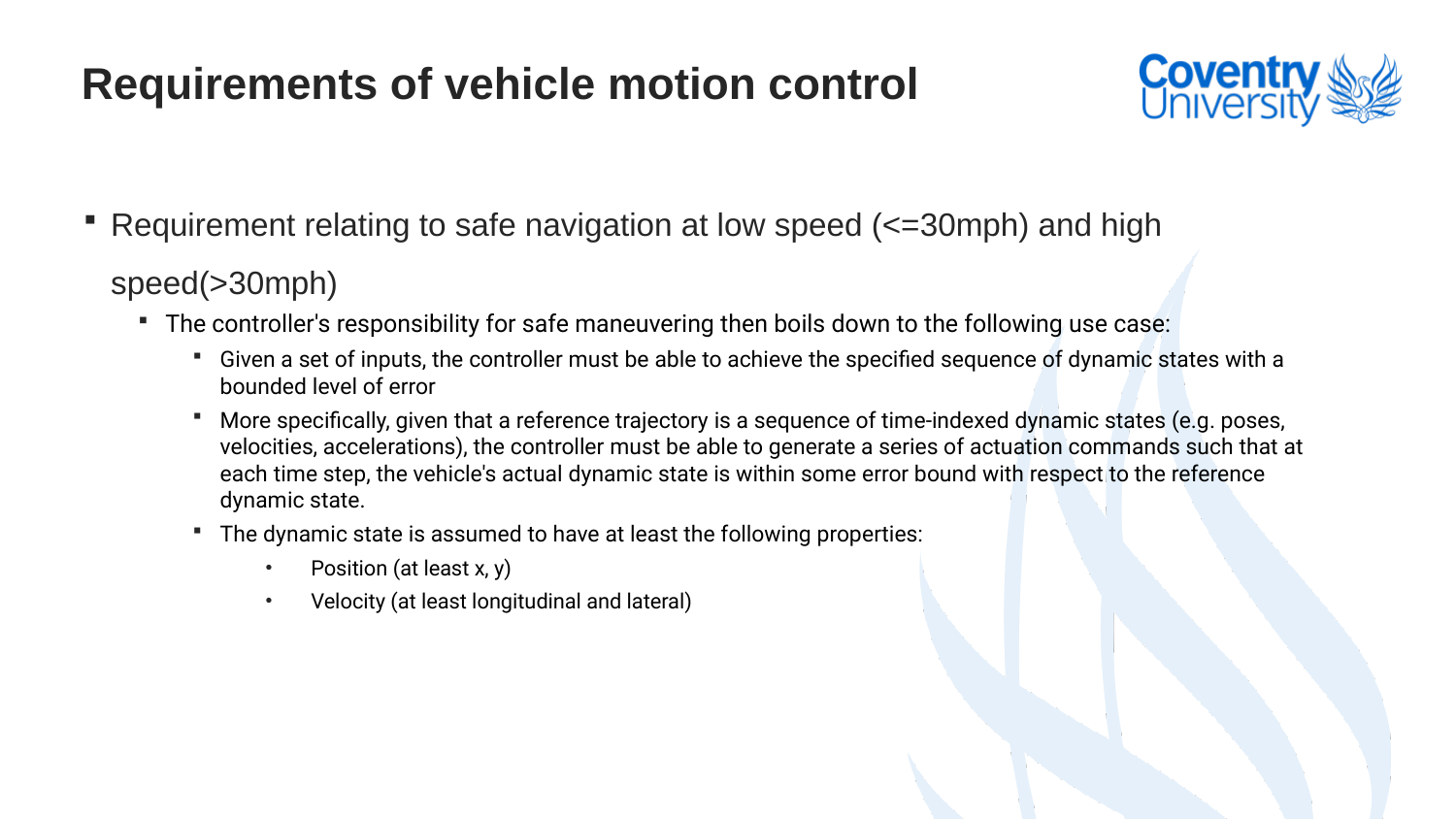

# Requirements of vehicle motion control
Requirement relating to safe navigation at low speed (<=30mph) and high speed(>30mph)
The controller's responsibility for safe maneuvering then boils down to the following use case:
Given a set of inputs, the controller must be able to achieve the specified sequence of dynamic states with a bounded level of error
More specifically, given that a reference trajectory is a sequence of time-indexed dynamic states (e.g. poses, velocities, accelerations), the controller must be able to generate a series of actuation commands such that at each time step, the vehicle's actual dynamic state is within some error bound with respect to the reference dynamic state.
The dynamic state is assumed to have at least the following properties:
Position (at least x, y)
Velocity (at least longitudinal and lateral)